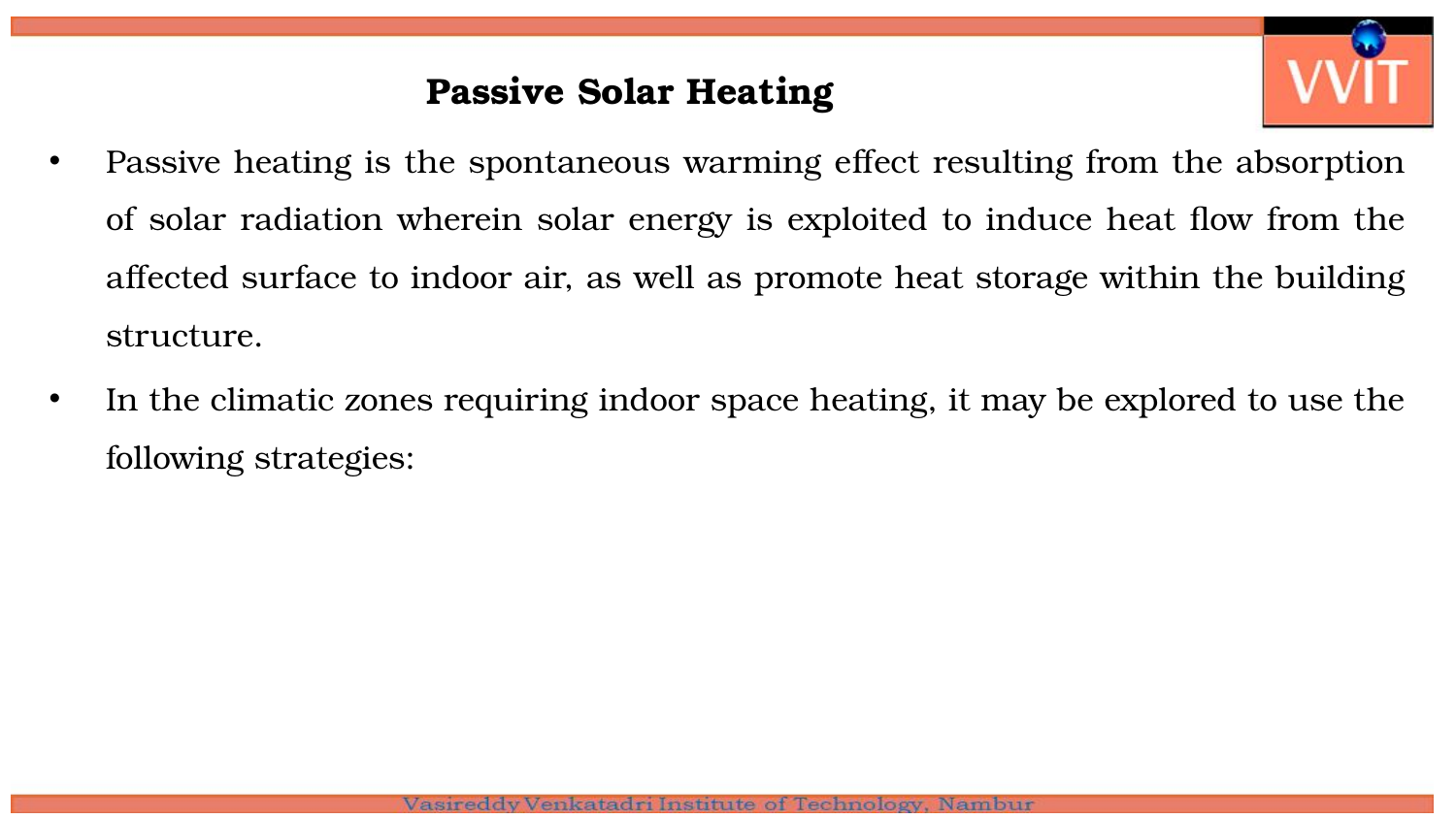

# Passive Solar Heating
Passive heating is the spontaneous warming effect resulting from the absorption of solar radiation wherein solar energy is exploited to induce heat flow from the affected surface to indoor air, as well as promote heat storage within the building structure.
In the climatic zones requiring indoor space heating, it may be explored to use the following strategies: